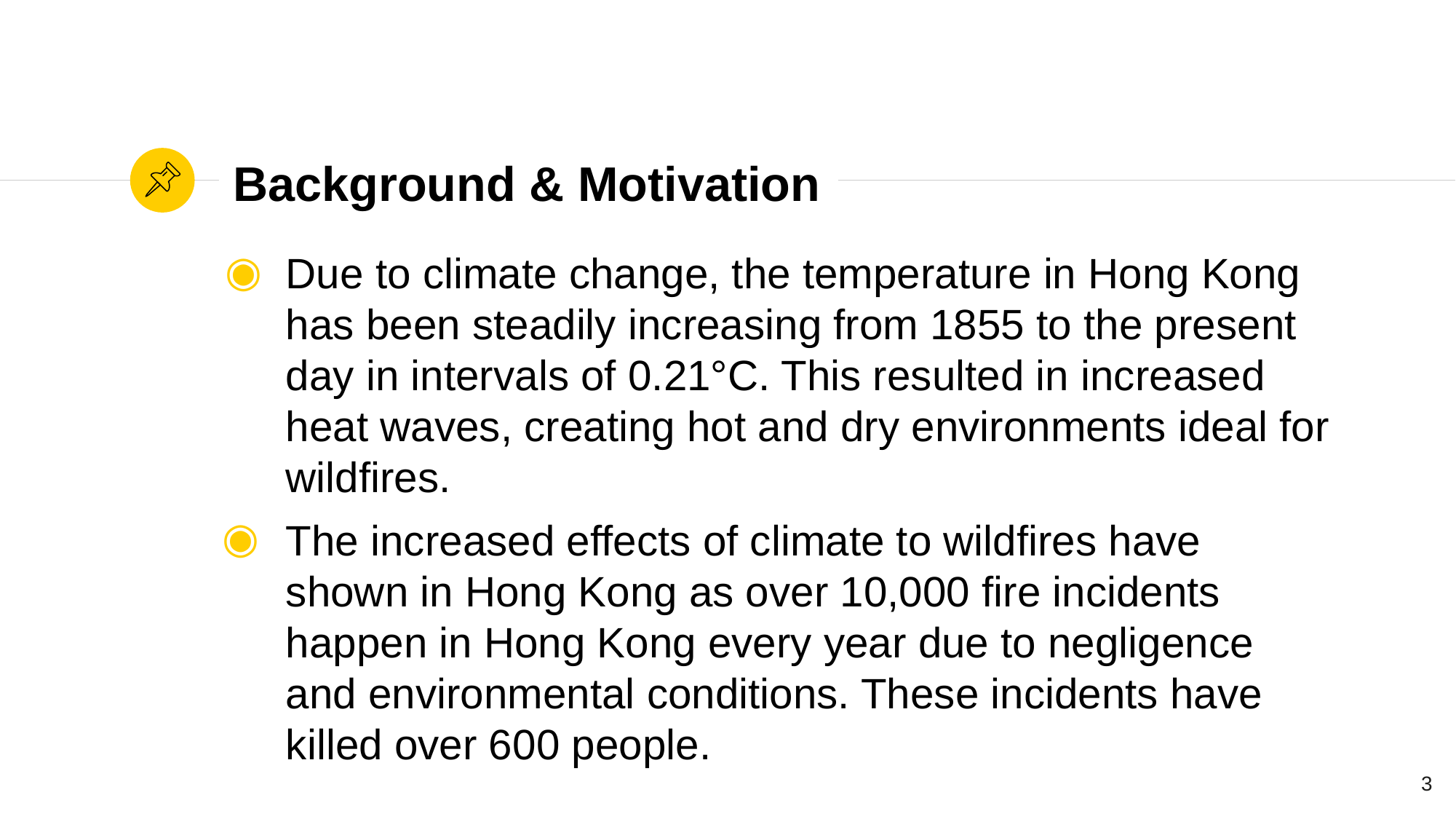

# Background & Motivation

Due to climate change, the temperature in Hong Kong has been steadily increasing from 1855 to the present day in intervals of 0.21°C. This resulted in increased heat waves, creating hot and dry environments ideal for wildfires.
The increased effects of climate to wildfires have shown in Hong Kong as over 10,000 fire incidents happen in Hong Kong every year due to negligence and environmental conditions. These incidents have killed over 600 people.

3